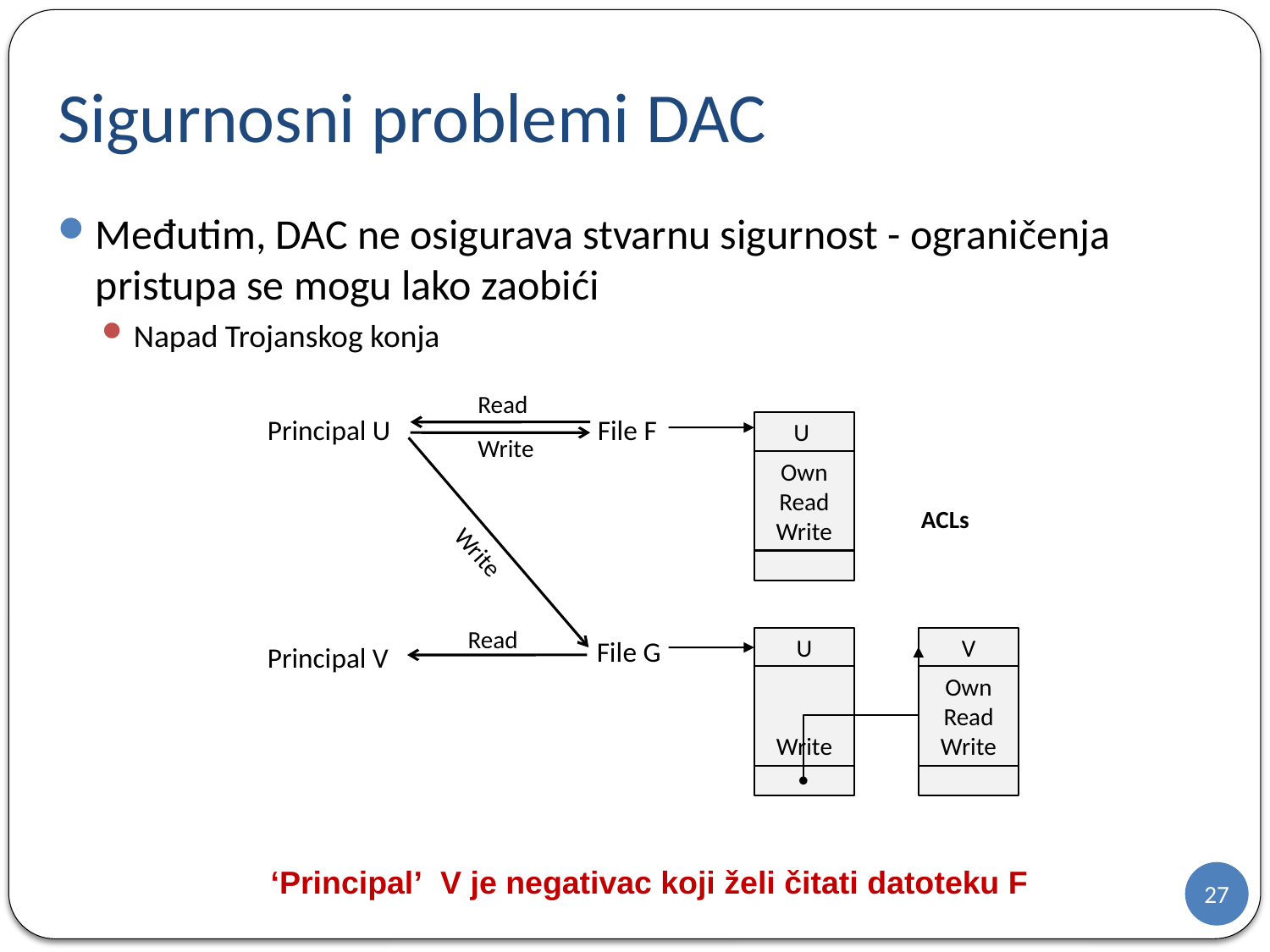

# Sigurnosni problemi DAC
Međutim, DAC ne osigurava stvarnu sigurnost - ograničenja pristupa se mogu lako zaobići
Napad Trojanskog konja
Read
Principal U
File F
U
Own
Read
Write

Write

ACLs
Write
Read
File G
U

Write

V
Own
Read
Write

Principal V

‘Principal’  V je negativac koji želi čitati datoteku F
27